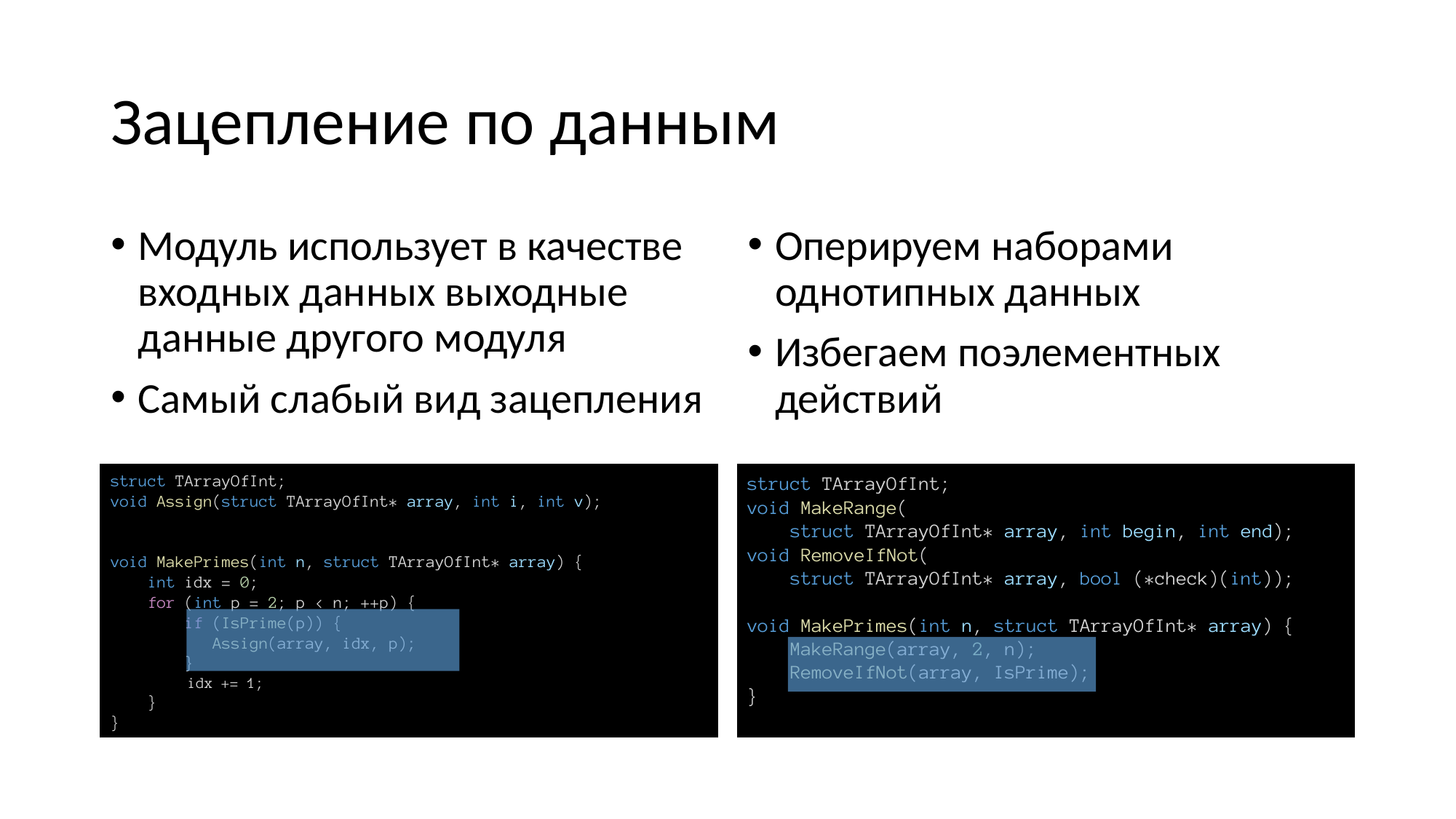

# Зацепление по данным
Модуль использует в качестве входных данных выходные данные другого модуля
Самый слабый вид зацепления
Оперируем наборами однотипных данных
Избегаем поэлементных действий
struct TArrayOfInt;
void Assign(struct TArrayOfInt* array, int i, int v);

void MakePrimes(int n, struct TArrayOfInt* array) {
    int idx = 0;
    for (int p = 2; p < n; ++p) {
        if (IsPrime(p)) {
           Assign(array, idx, p);
        }
         idx += 1;
    }
}
struct TArrayOfInt;
void MakeRange(
    struct TArrayOfInt* array, int begin, int end);
void RemoveIfNot(
    struct TArrayOfInt* array, bool (*check)(int));
void MakePrimes(int n, struct TArrayOfInt* array) {
    MakeRange(array, 2, n);
    RemoveIfNot(array, IsPrime);
}